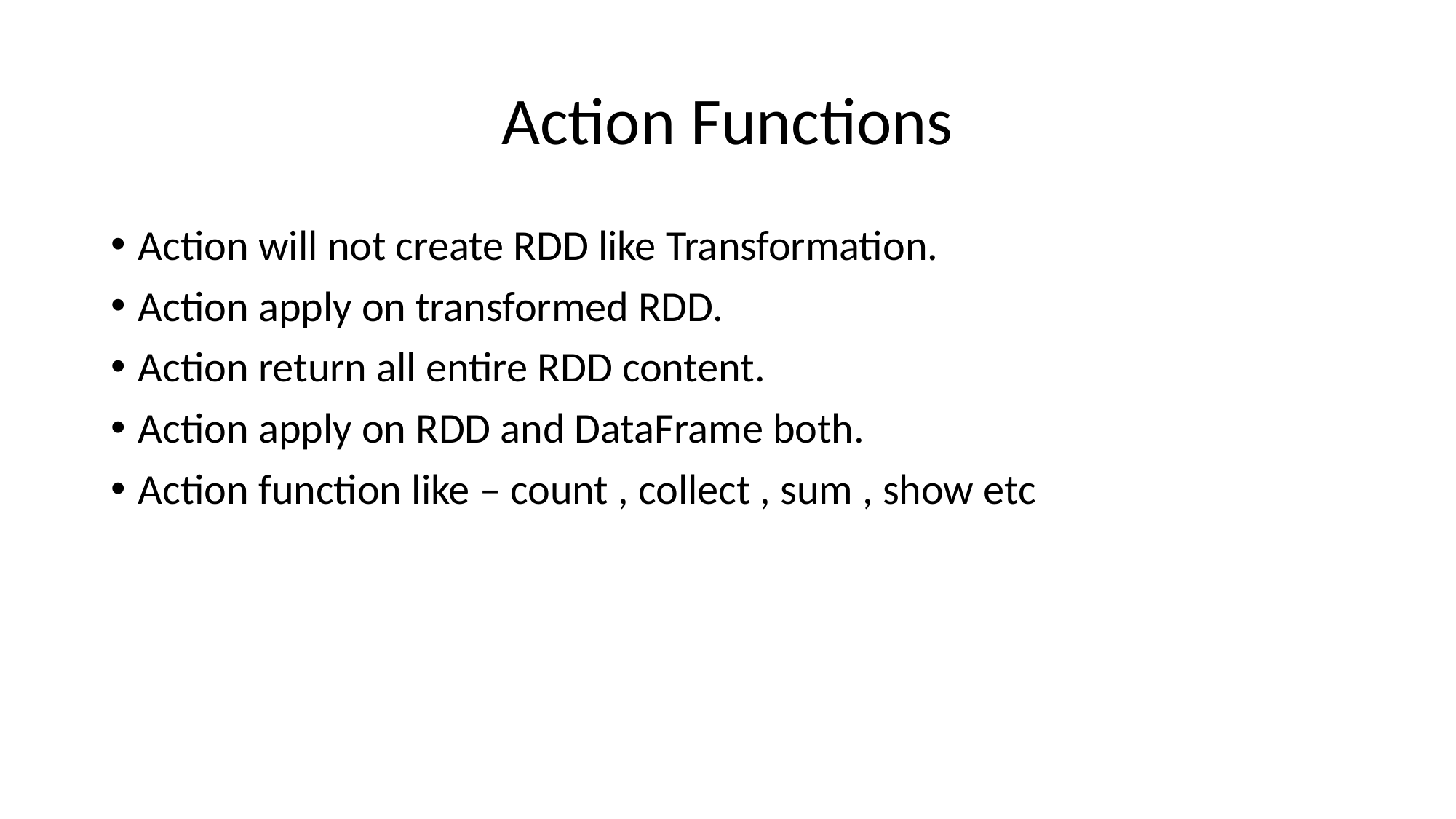

# Action Functions
Action will not create RDD like Transformation.
Action apply on transformed RDD.
Action return all entire RDD content.
Action apply on RDD and DataFrame both.
Action function like – count , collect , sum , show etc